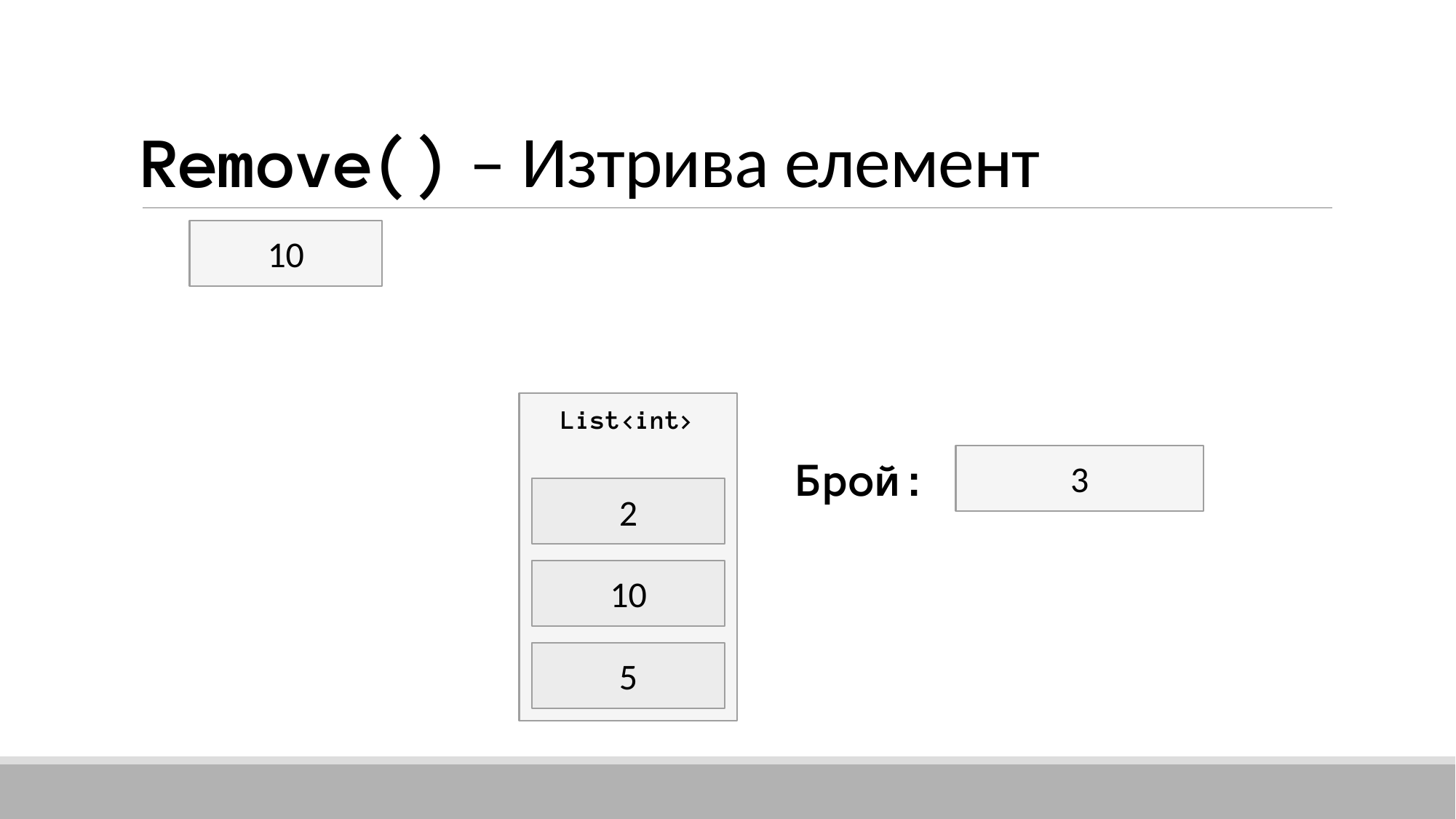

# Remove() – Изтрива елемент

10

List<int>
3
Брой:
2
10
5